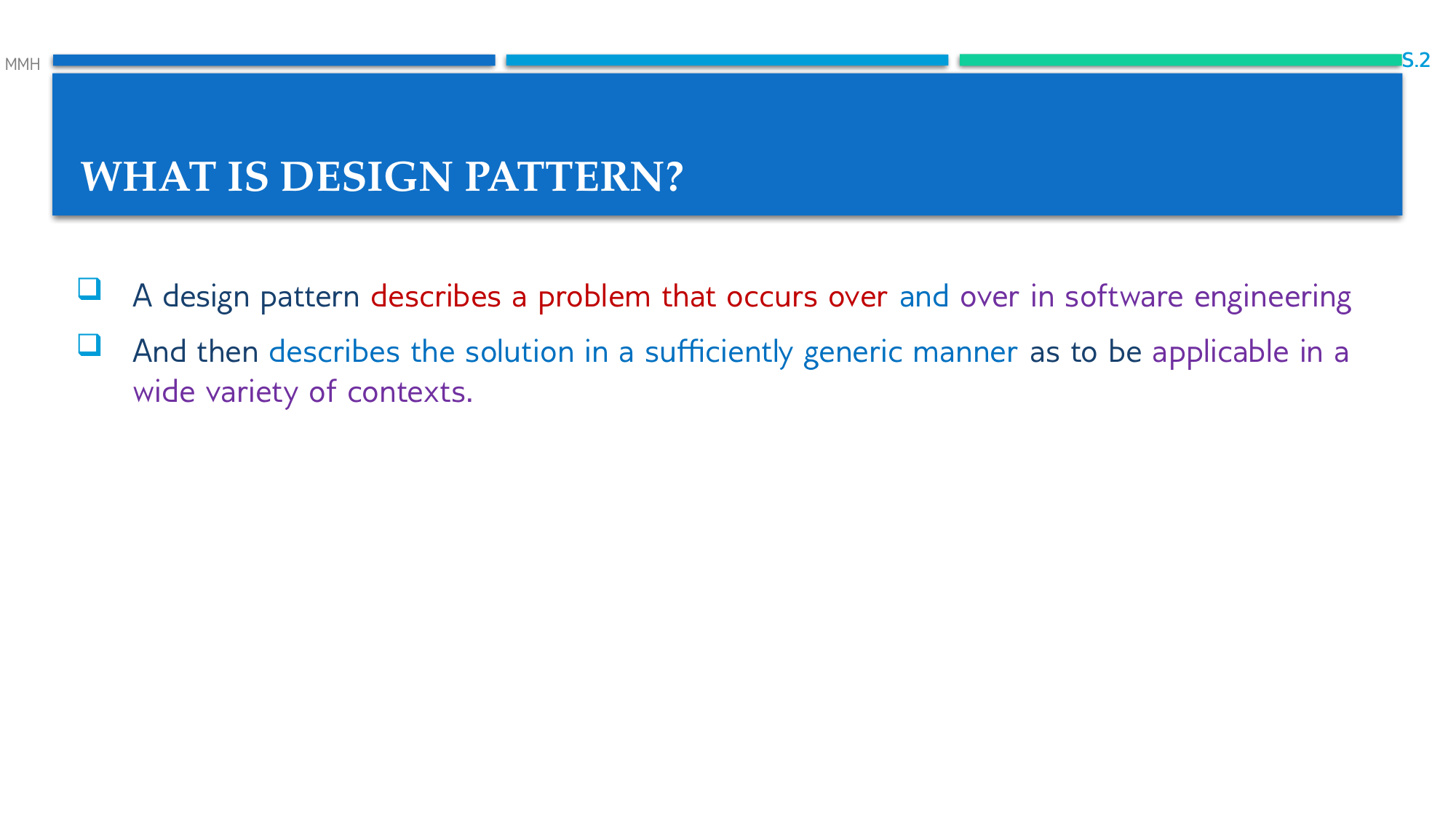

S.2
  MMH
# What is design pattern?
  A design pattern describes a problem that occurs over and over in software engineering
  And then describes the solution in a sufficiently generic manner as to be applicable in a
  wide variety of contexts.